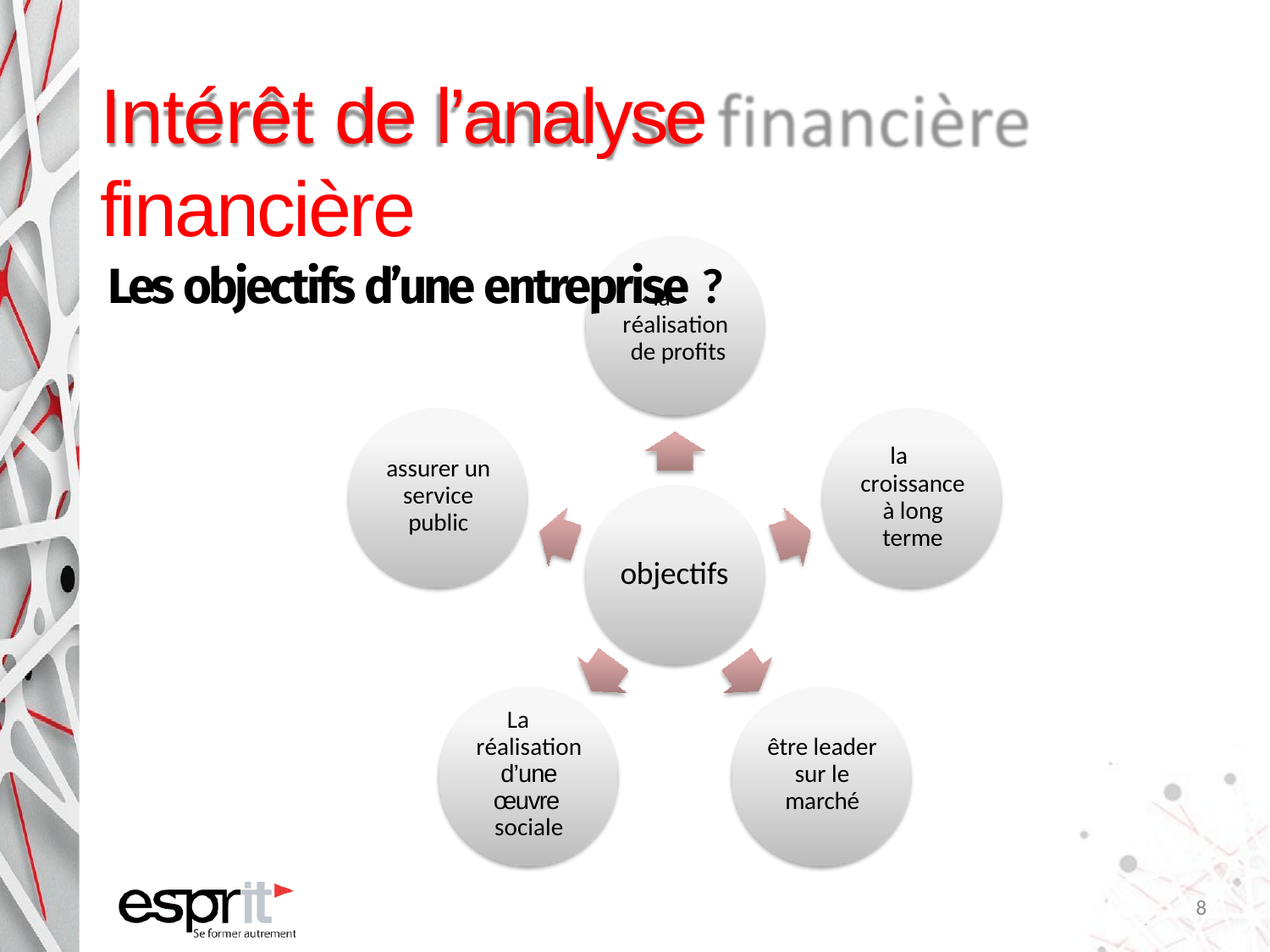

# Intérêt de l’analyse financière
Les objectifs d’une entreprise ?

la      réalisation  de profits

la      croissance  à long  terme
assurer un  service  public

objectifs

La     réalisation  d’une  œuvre  sociale
être leader  sur le  marché
8